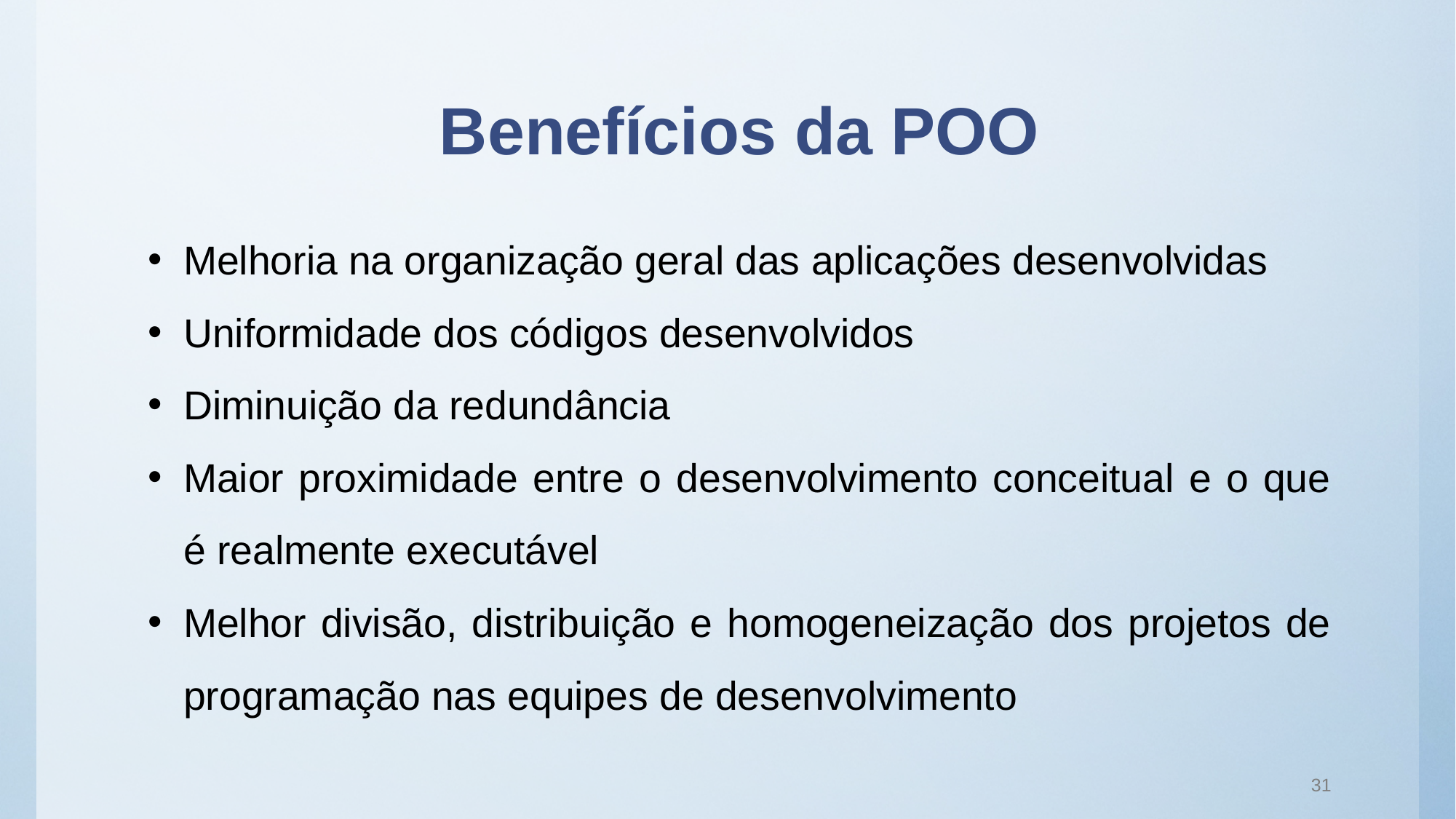

# Benefícios da POO
Melhoria na organização geral das aplicações desenvolvidas
Uniformidade dos códigos desenvolvidos
Diminuição da redundância
Maior proximidade entre o desenvolvimento conceitual e o que é realmente executável
Melhor divisão, distribuição e homogeneização dos projetos de programação nas equipes de desenvolvimento
31